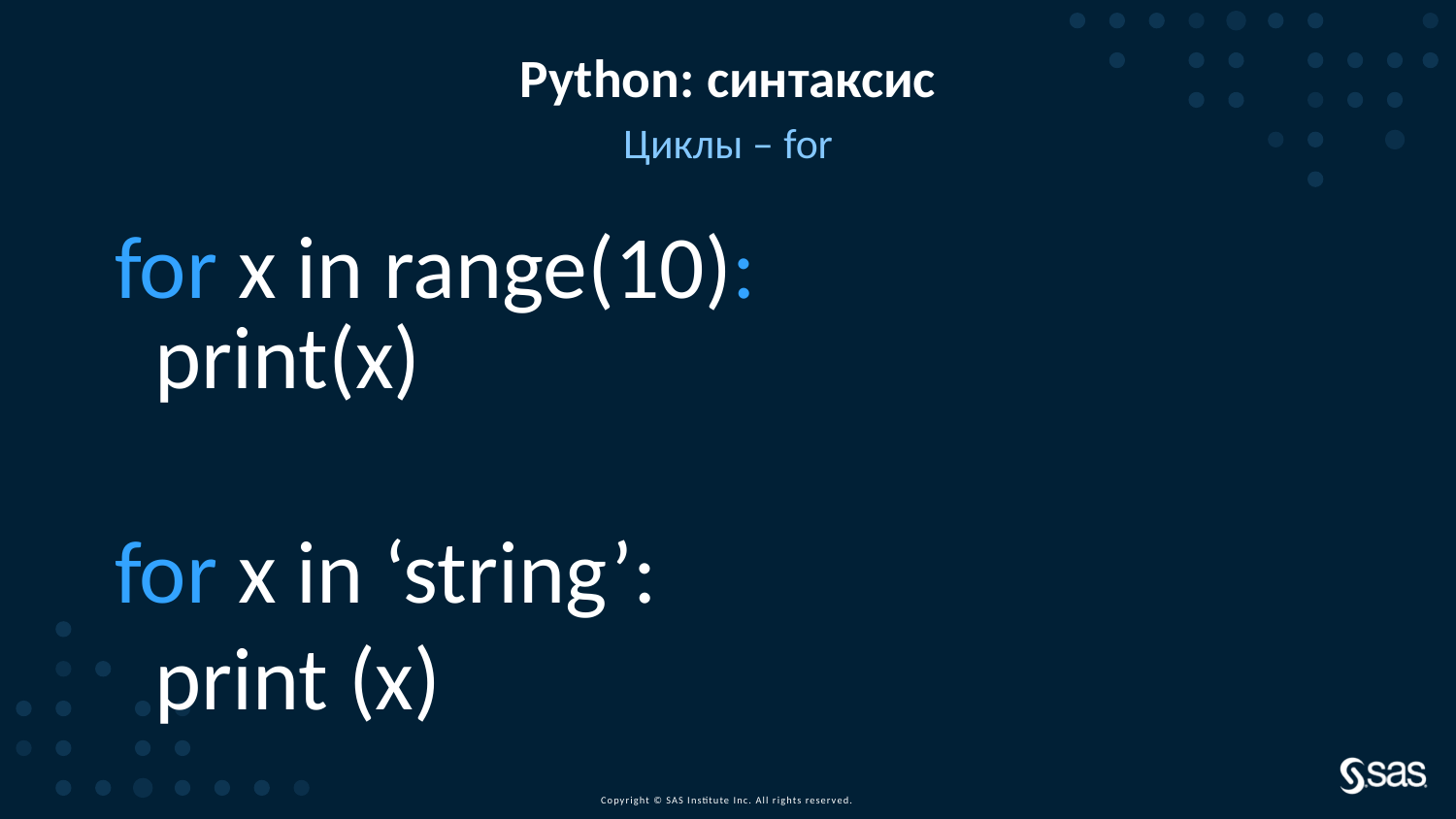

# Python: синтаксис
Циклы – for
for x in range(10):
  print(x)

for x in ‘string’:
  print (x)